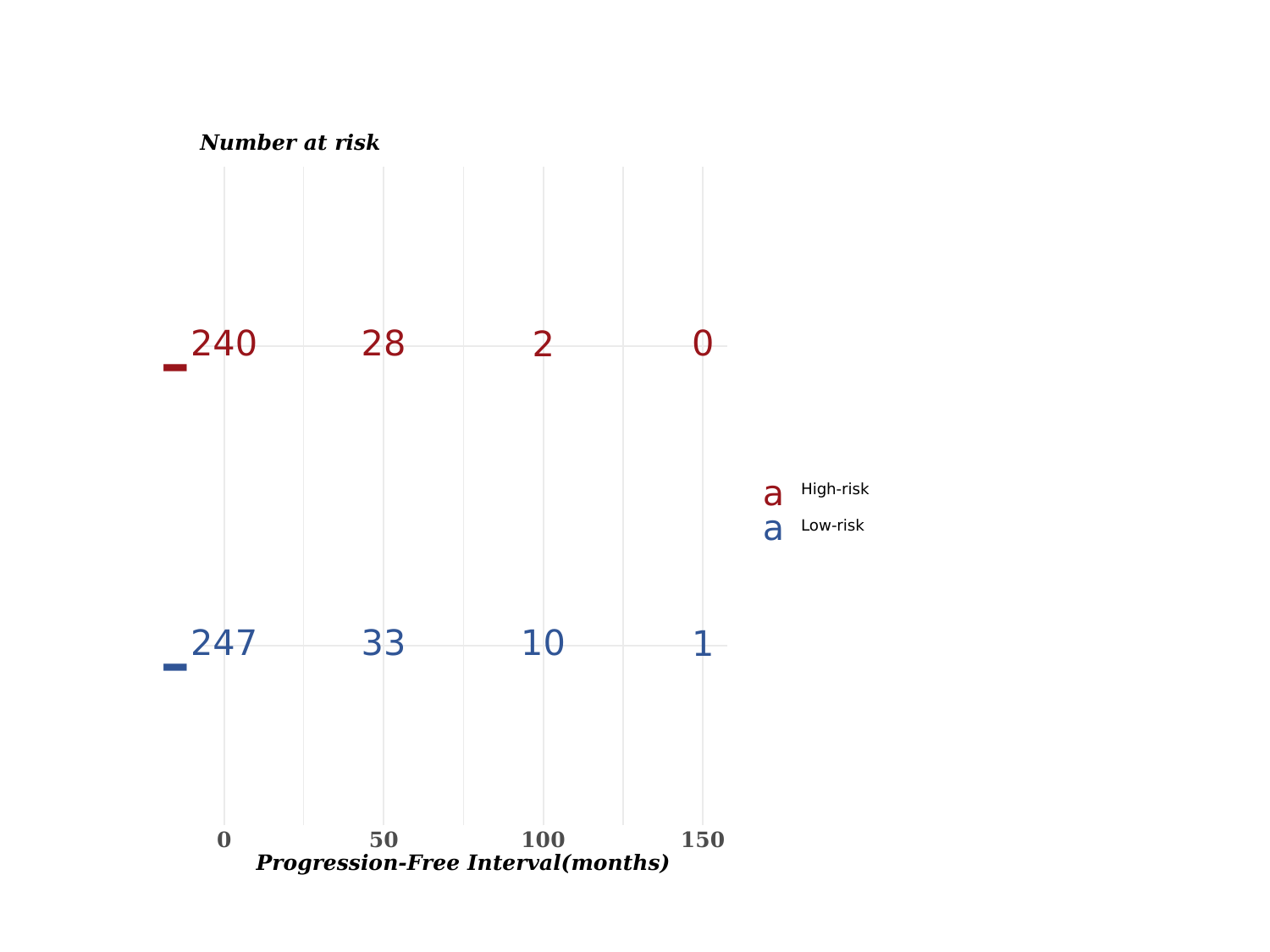

#

Number at risk

240
28
0
2

-
High-risk
a
a
Low-risk
33
10
247
1

-
0
50
100
150
Progression-Free Interval(months)